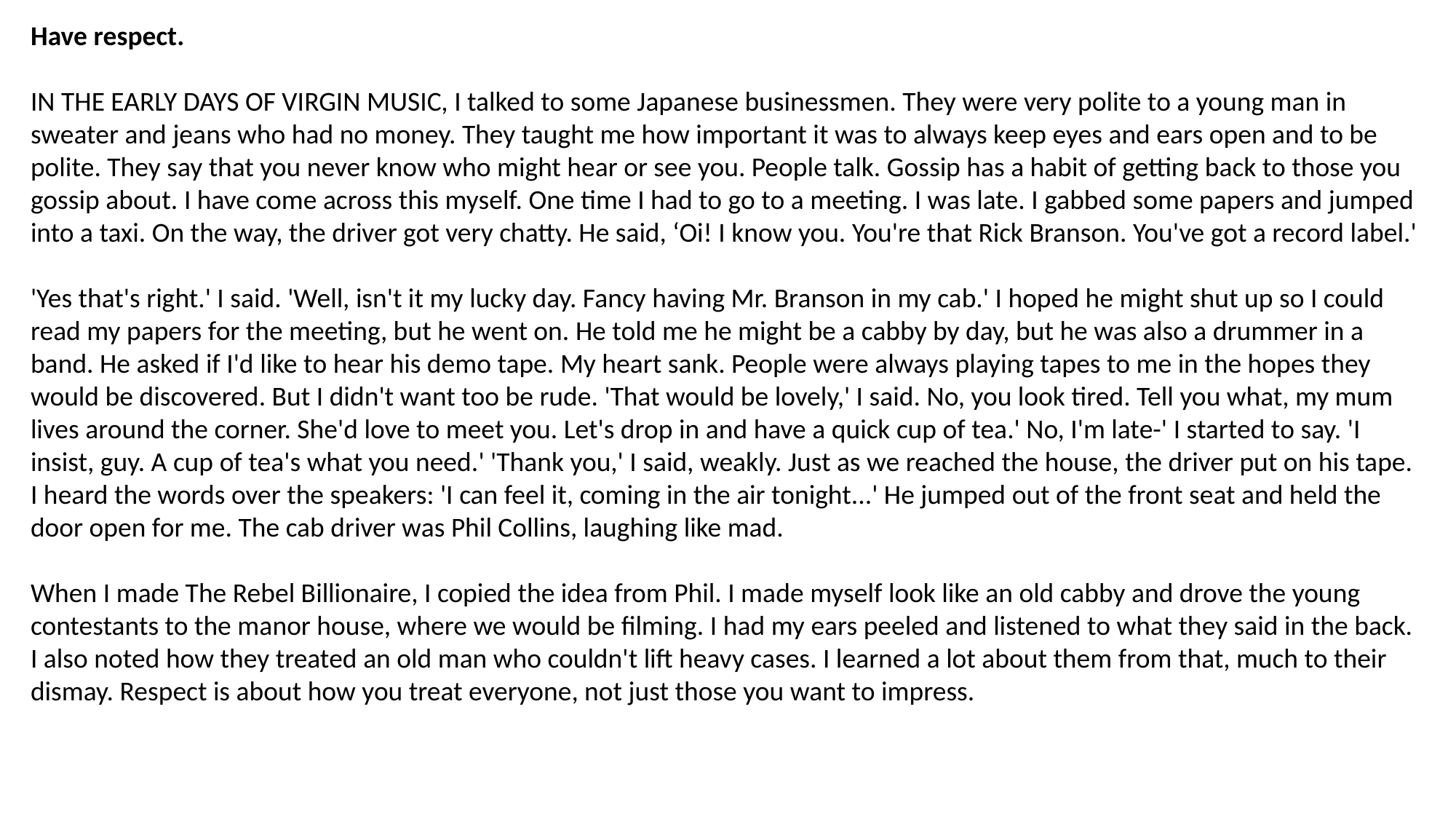

Have respect.

IN THE EARLY DAYS OF VIRGIN MUSIC, I talked to some Japanese businessmen. They were very polite to a young man in sweater and jeans who had no money. They taught me how important it was to always keep eyes and ears open and to be polite. They say that you never know who might hear or see you. People talk. Gossip has a habit of getting back to those you gossip about. I have come across this myself. One time I had to go to a meeting. I was late. I gabbed some papers and jumped into a taxi. On the way, the driver got very chatty. He said, ‘Oi! I know you. You're that Rick Branson. You've got a record label.'

'Yes that's right.' I said. 'Well, isn't it my lucky day. Fancy having Mr. Branson in my cab.' I hoped he might shut up so I could read my papers for the meeting, but he went on. He told me he might be a cabby by day, but he was also a drummer in a band. He asked if I'd like to hear his demo tape. My heart sank. People were always playing tapes to me in the hopes they would be discovered. But I didn't want too be rude. 'That would be lovely,' I said. No, you look tired. Tell you what, my mum lives around the corner. She'd love to meet you. Let's drop in and have a quick cup of tea.' No, I'm late-' I started to say. 'I insist, guy. A cup of tea's what you need.' 'Thank you,' I said, weakly. Just as we reached the house, the driver put on his tape. I heard the words over the speakers: 'I can feel it, coming in the air tonight...' He jumped out of the front seat and held the door open for me. The cab driver was Phil Collins, laughing like mad.

When I made The Rebel Billionaire, I copied the idea from Phil. I made myself look like an old cabby and drove the young contestants to the manor house, where we would be filming. I had my ears peeled and listened to what they said in the back. I also noted how they treated an old man who couldn't lift heavy cases. I learned a lot about them from that, much to their dismay. Respect is about how you treat everyone, not just those you want to impress.